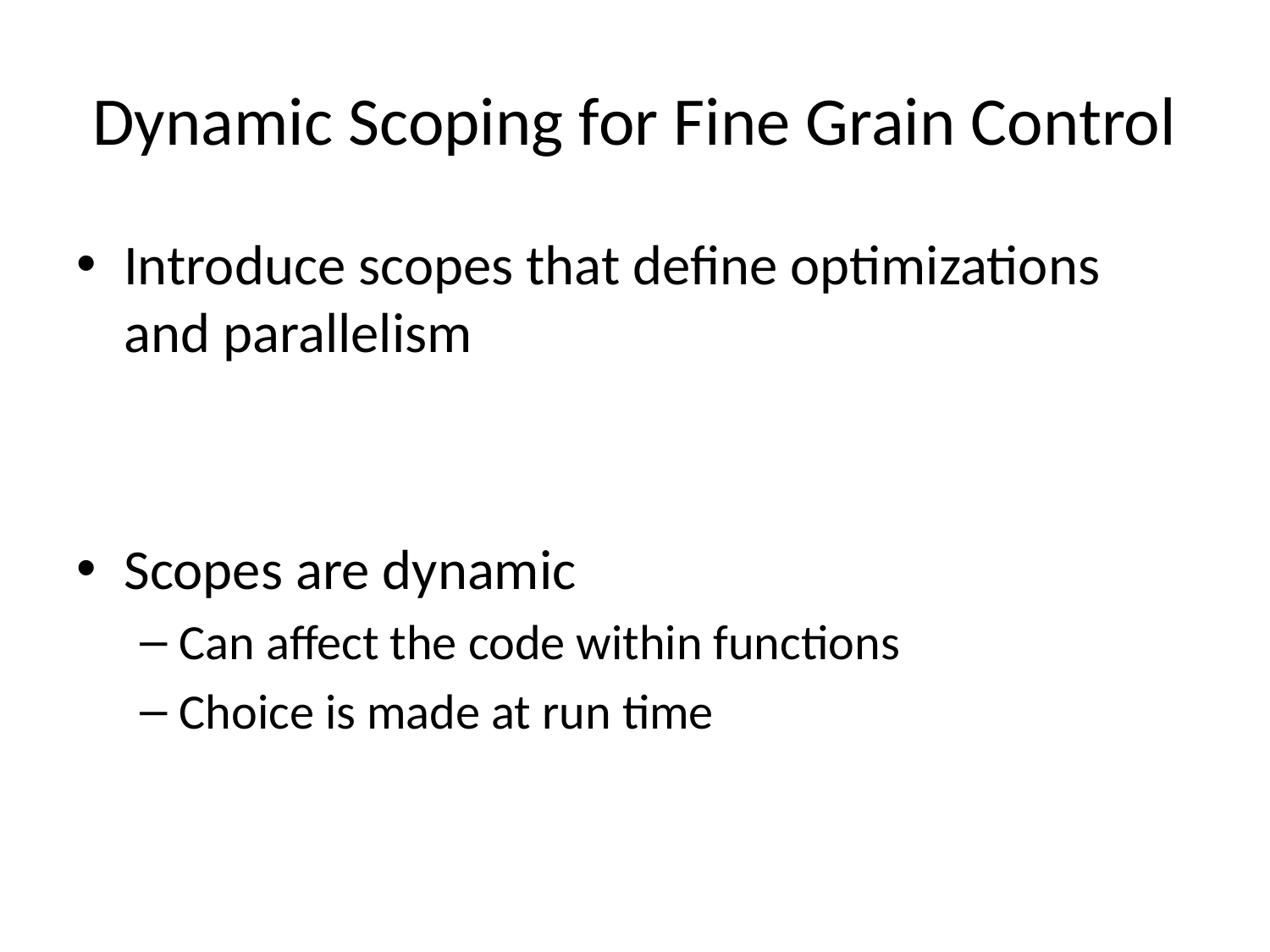

# Dynamic Scoping for Fine Grain Control
Introduce scopes that define optimizations and parallelism

Scopes are dynamic
Can affect the code within functions
Choice is made at run time